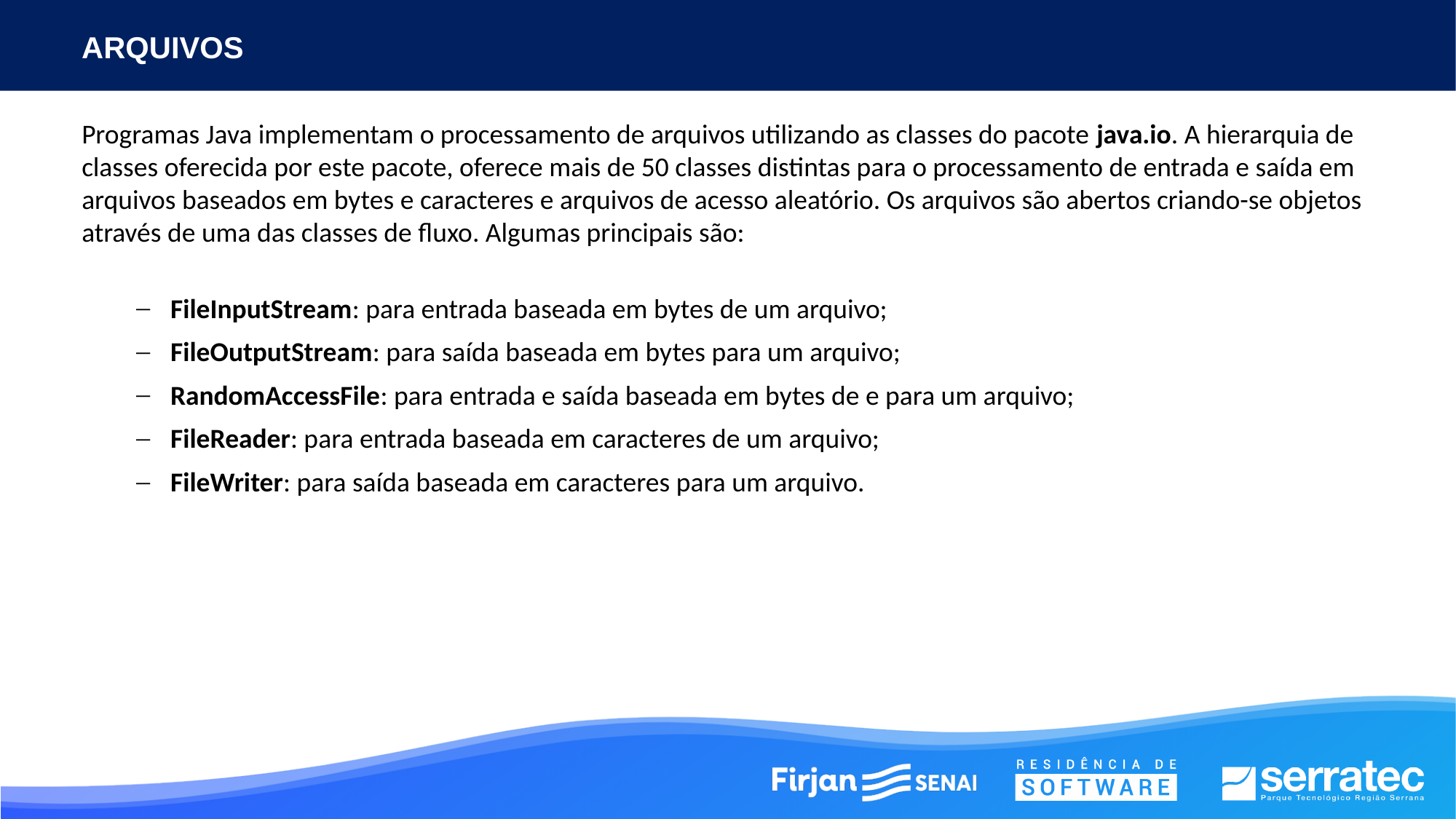

# ARQUIVOS
Programas Java implementam o processamento de arquivos utilizando as classes do pacote java.io. A hierarquia de classes oferecida por este pacote, oferece mais de 50 classes distintas para o processamento de entrada e saída em arquivos baseados em bytes e caracteres e arquivos de acesso aleatório. Os arquivos são abertos criando-se objetos através de uma das classes de fluxo. Algumas principais são:

FileInputStream: para entrada baseada em bytes de um arquivo;
FileOutputStream: para saída baseada em bytes para um arquivo;
RandomAccessFile: para entrada e saída baseada em bytes de e para um arquivo;
FileReader: para entrada baseada em caracteres de um arquivo;
FileWriter: para saída baseada em caracteres para um arquivo.